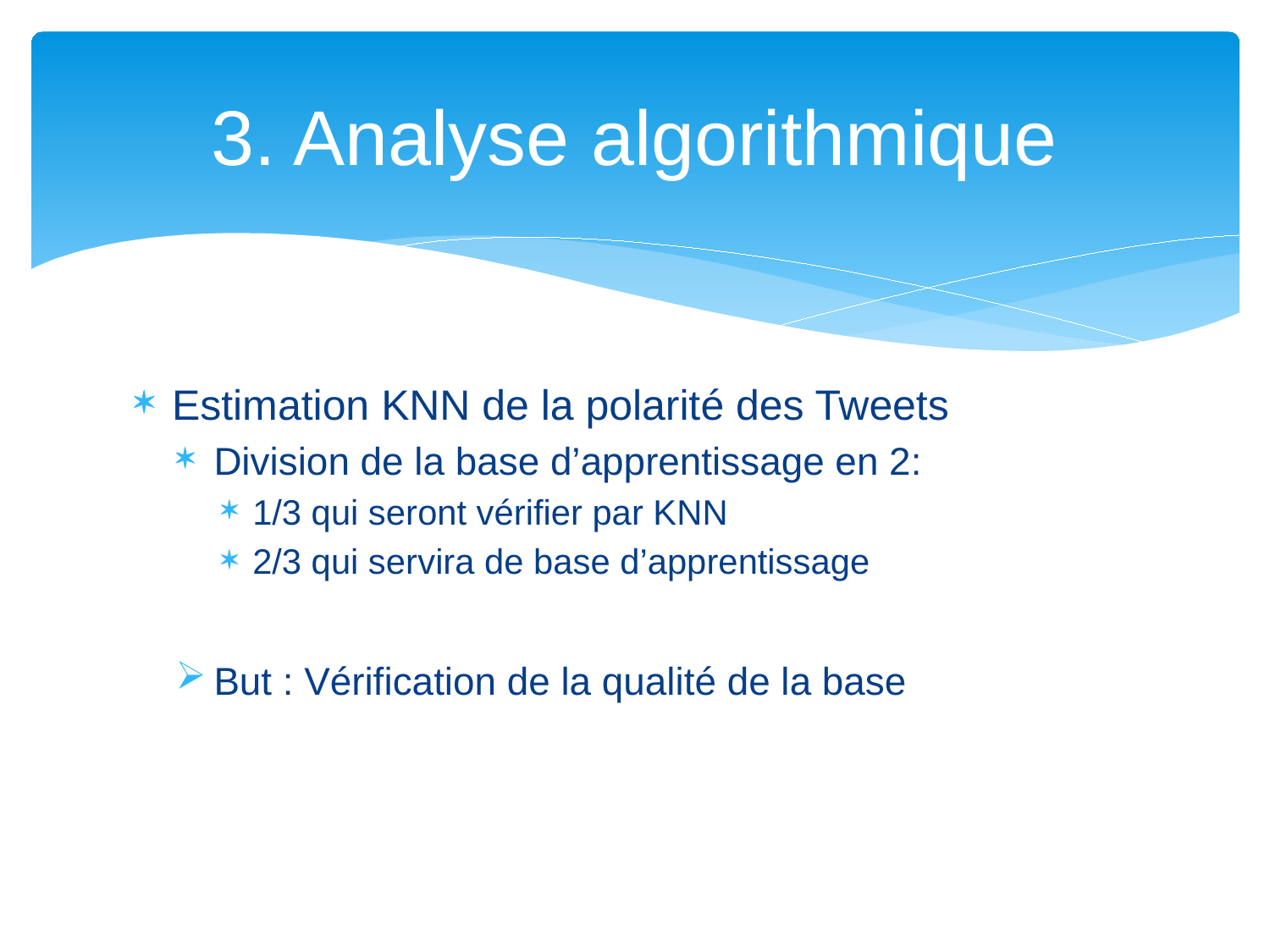

# 3. Analyse algorithmique
Estimation KNN de la polarité des Tweets
Division de la base d’apprentissage en 2:
1/3 qui seront vérifier par KNN
2/3 qui servira de base d’apprentissage

But : Vérification de la qualité de la base